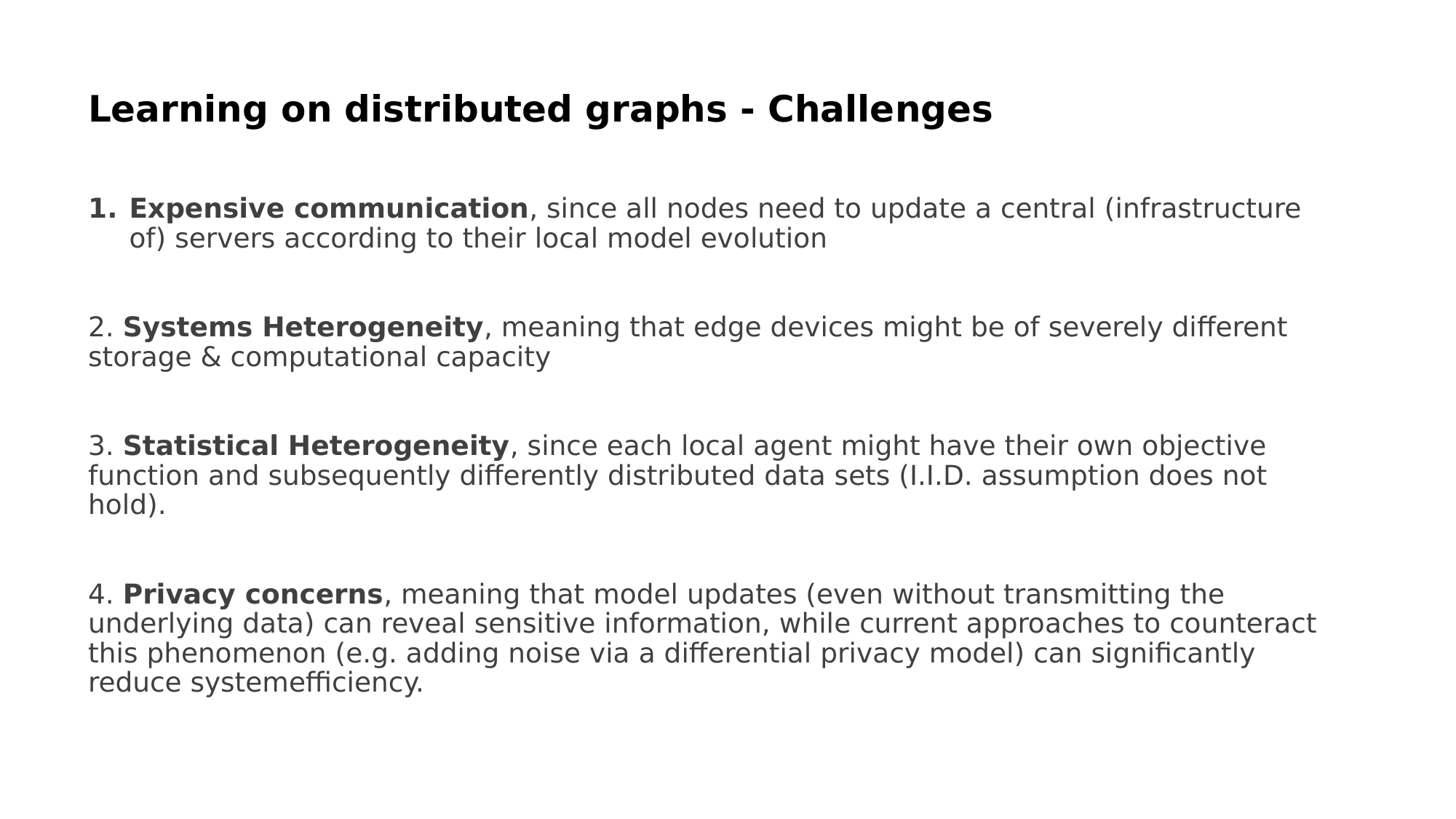

# Learning on distributed graphs - Challenges
Expensive communication, since all nodes need to update a central (infrastructure of) servers according to their local model evolution

2. Systems Heterogeneity, meaning that edge devices might be of severely different storage & computational capacity

3. Statistical Heterogeneity, since each local agent might have their own objective function and subsequently differently distributed data sets (I.I.D. assumption does not hold).

4. Privacy concerns, meaning that model updates (even without transmitting the underlying data) can reveal sensitive information, while current approaches to counteract this phenomenon (e.g. adding noise via a differential privacy model) can significantly reduce systemefficiency.